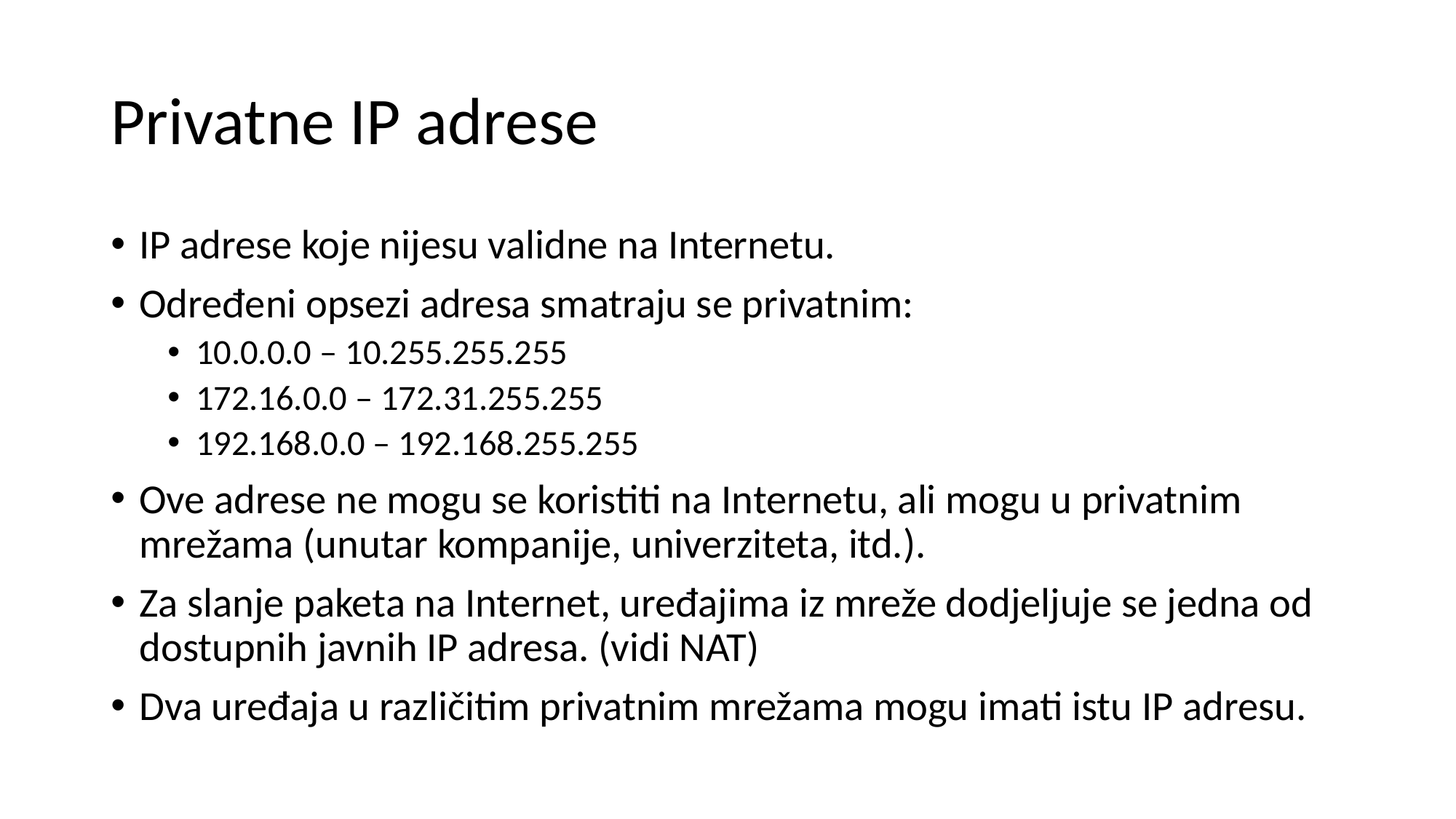

# Privatne IP adrese
IP adrese koje nijesu validne na Internetu.
Određeni opsezi adresa smatraju se privatnim:
10.0.0.0 – 10.255.255.255
172.16.0.0 – 172.31.255.255
192.168.0.0 – 192.168.255.255
Ove adrese ne mogu se koristiti na Internetu, ali mogu u privatnim mrežama (unutar kompanije, univerziteta, itd.).
Za slanje paketa na Internet, uređajima iz mreže dodjeljuje se jedna od dostupnih javnih IP adresa. (vidi NAT)
Dva uređaja u različitim privatnim mrežama mogu imati istu IP adresu.